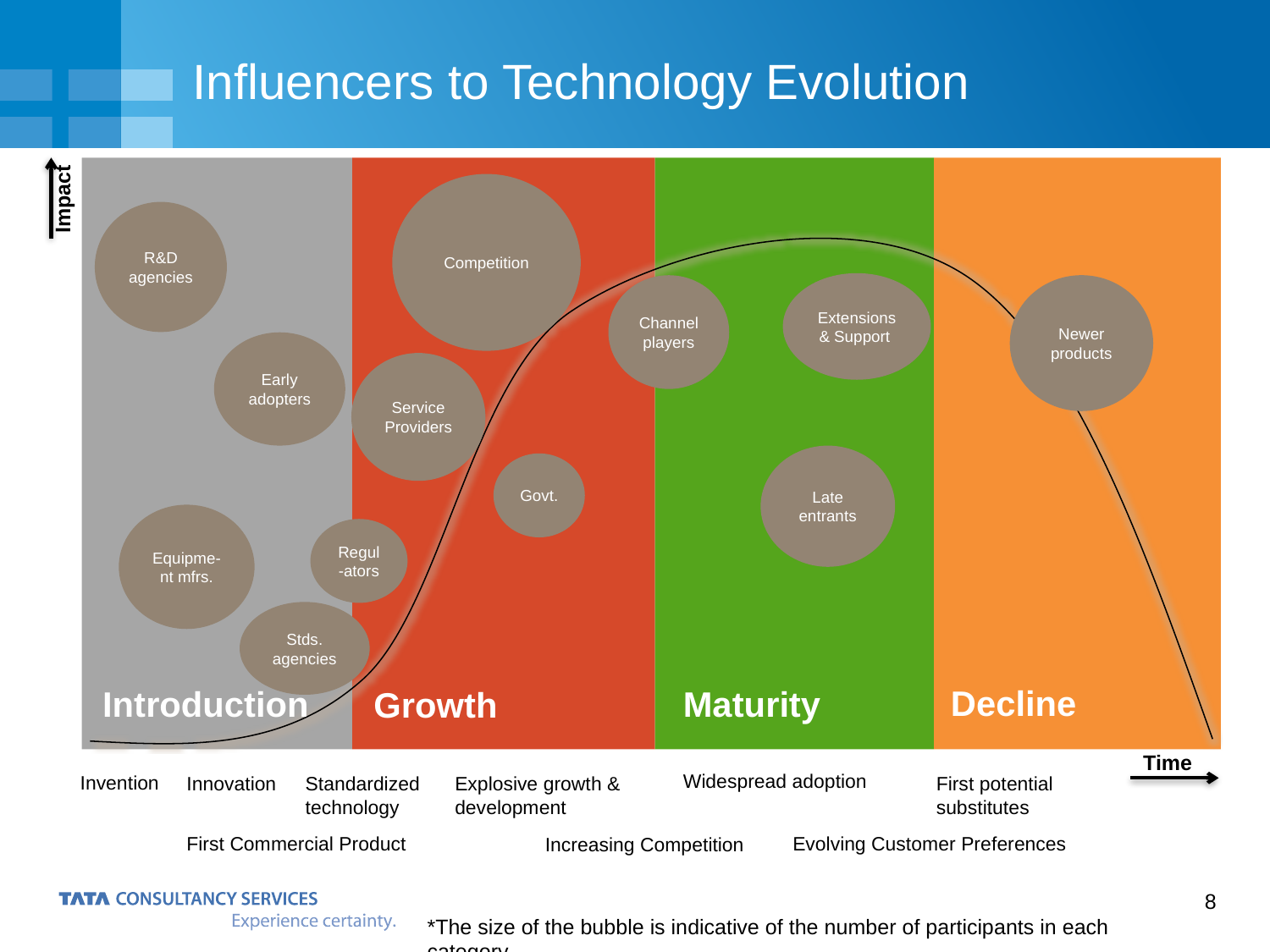

# Influencers to Technology Evolution
Impact

Competition
R&D agencies

Extensions & Support
Newer products
Channel players
Early adopters
Service Providers
Late entrants
Govt.
Equipme-nt mfrs.
Regul-ators
Stds. agencies
Decline
Introduction
Maturity
Growth
Time
Widespread adoption
Invention
Innovation
Standardized technology
Explosive growth & development
First potential substitutes
Evolving Customer Preferences
First Commercial Product
Increasing Competition
*The size of the bubble is indicative of the number of participants in each category